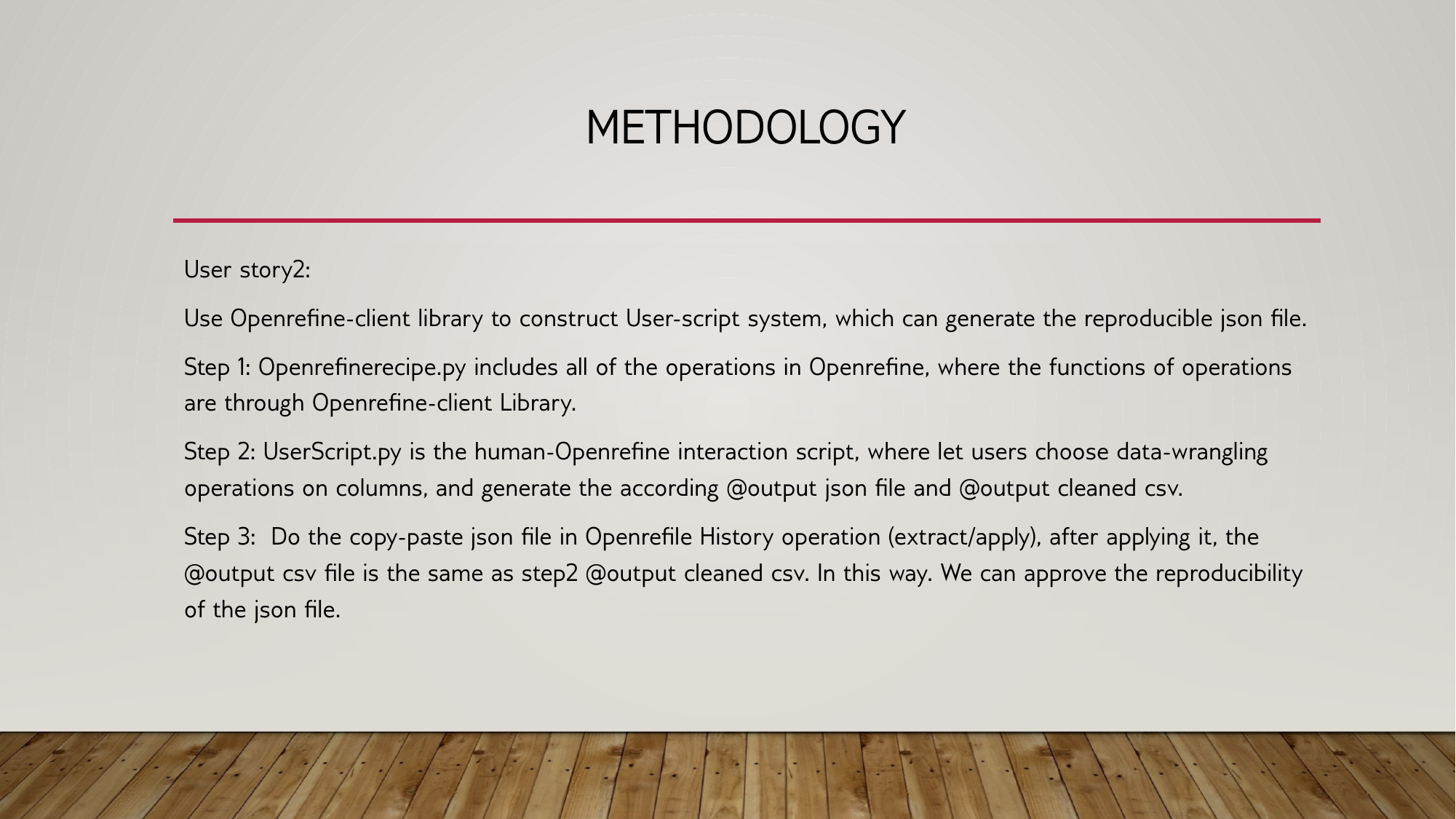

# methodology
User story2:
Use Openrefine-client library to construct User-script system, which can generate the reproducible json file.
Step 1: Openrefinerecipe.py includes all of the operations in Openrefine, where the functions of operations are through Openrefine-client Library.
Step 2: UserScript.py is the human-Openrefine interaction script, where let users choose data-wrangling operations on columns, and generate the according @output json file and @output cleaned csv.
Step 3:  Do the copy-paste json file in Openrefile History operation (extract/apply), after applying it, the @output csv file is the same as step2 @output cleaned csv. In this way. We can approve the reproducibility of the json file.